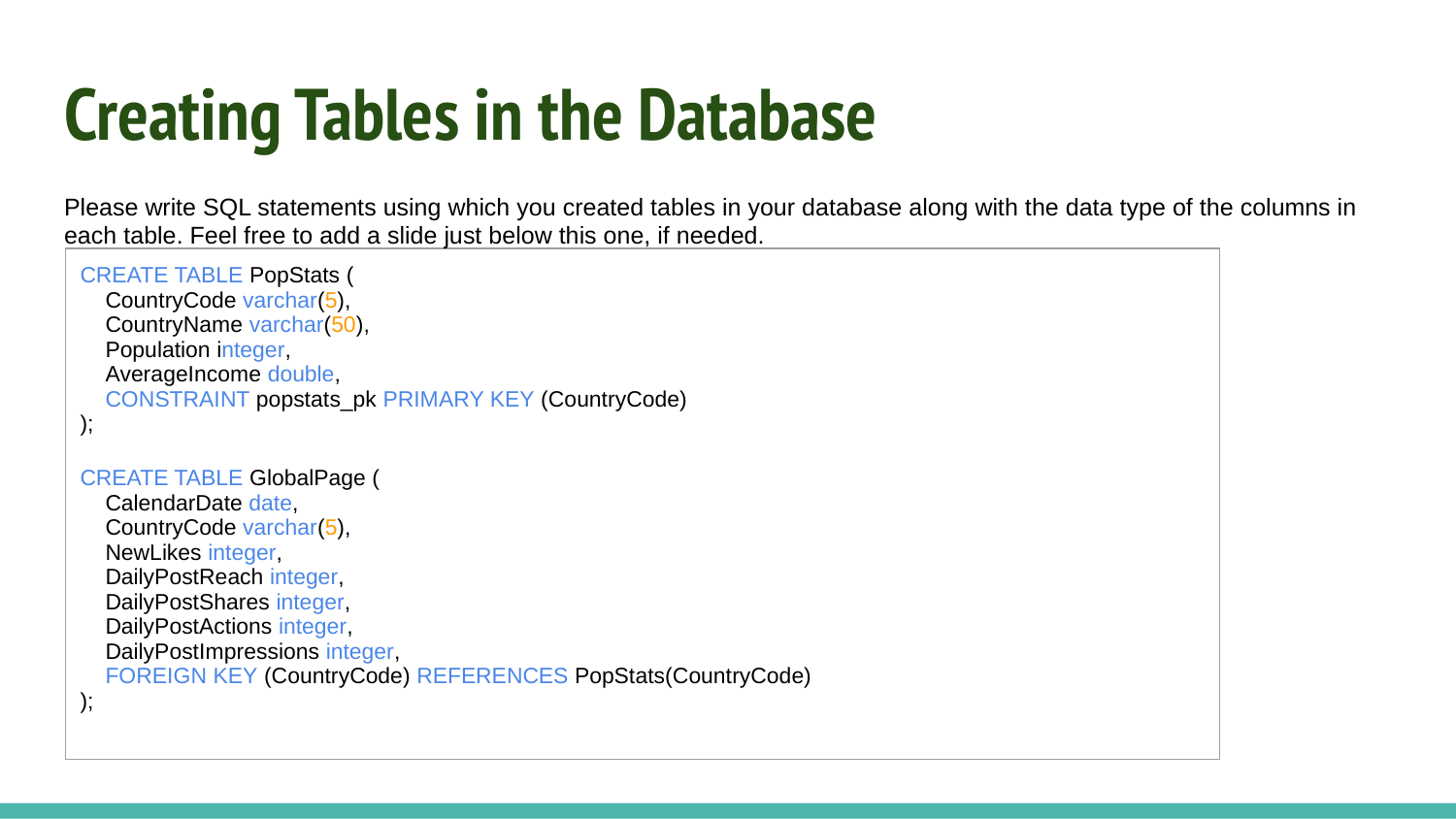

# Creating Tables in the Database

Please write SQL statements using which you created tables in your database along with the data type of the columns in each table. Feel free to add a slide just below this one, if needed.
| CREATE TABLE PopStats ( CountryCode varchar(5), CountryName varchar(50), Population integer, AverageIncome double, CONSTRAINT popstats\_pk PRIMARY KEY (CountryCode) ); CREATE TABLE GlobalPage ( CalendarDate date, CountryCode varchar(5), NewLikes integer, DailyPostReach integer, DailyPostShares integer, DailyPostActions integer, DailyPostImpressions integer, FOREIGN KEY (CountryCode) REFERENCES PopStats(CountryCode) ); |
| --- |